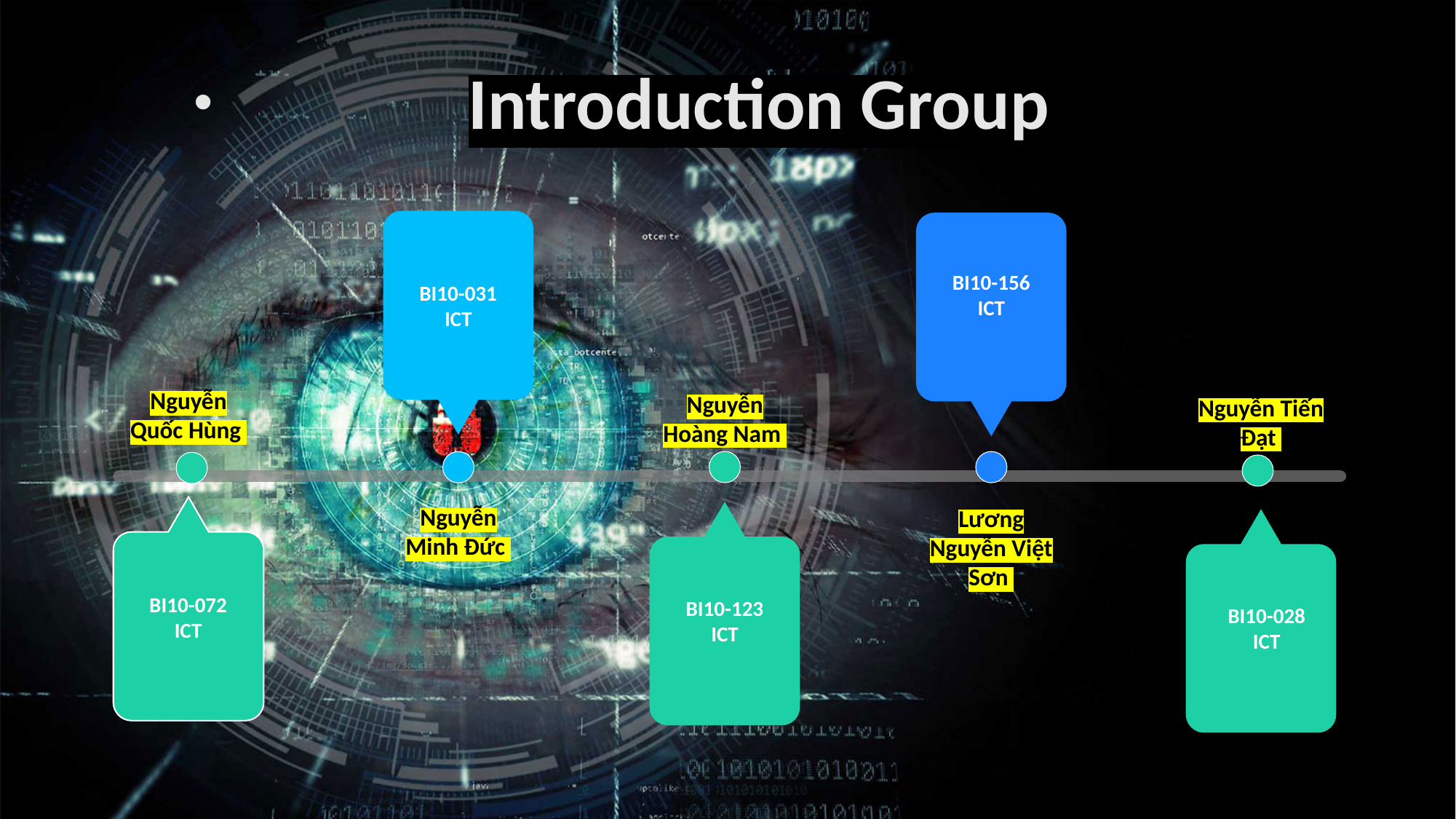

Introduction Group

BI10-156
ICT

BI10-031
ICT
Nguyễn Quốc Hùng
Nguyễn Hoàng Nam
Nguyễn Tiến Đạt

Nguyễn Minh Đức

Lương Nguyễn Việt Sơn

Your Text
Example Text :
Get a modern PowerPoint  Presentation that is beautifully designed.
BI10-072
ICT

BI10-123
ICT

BI10-028
ICT